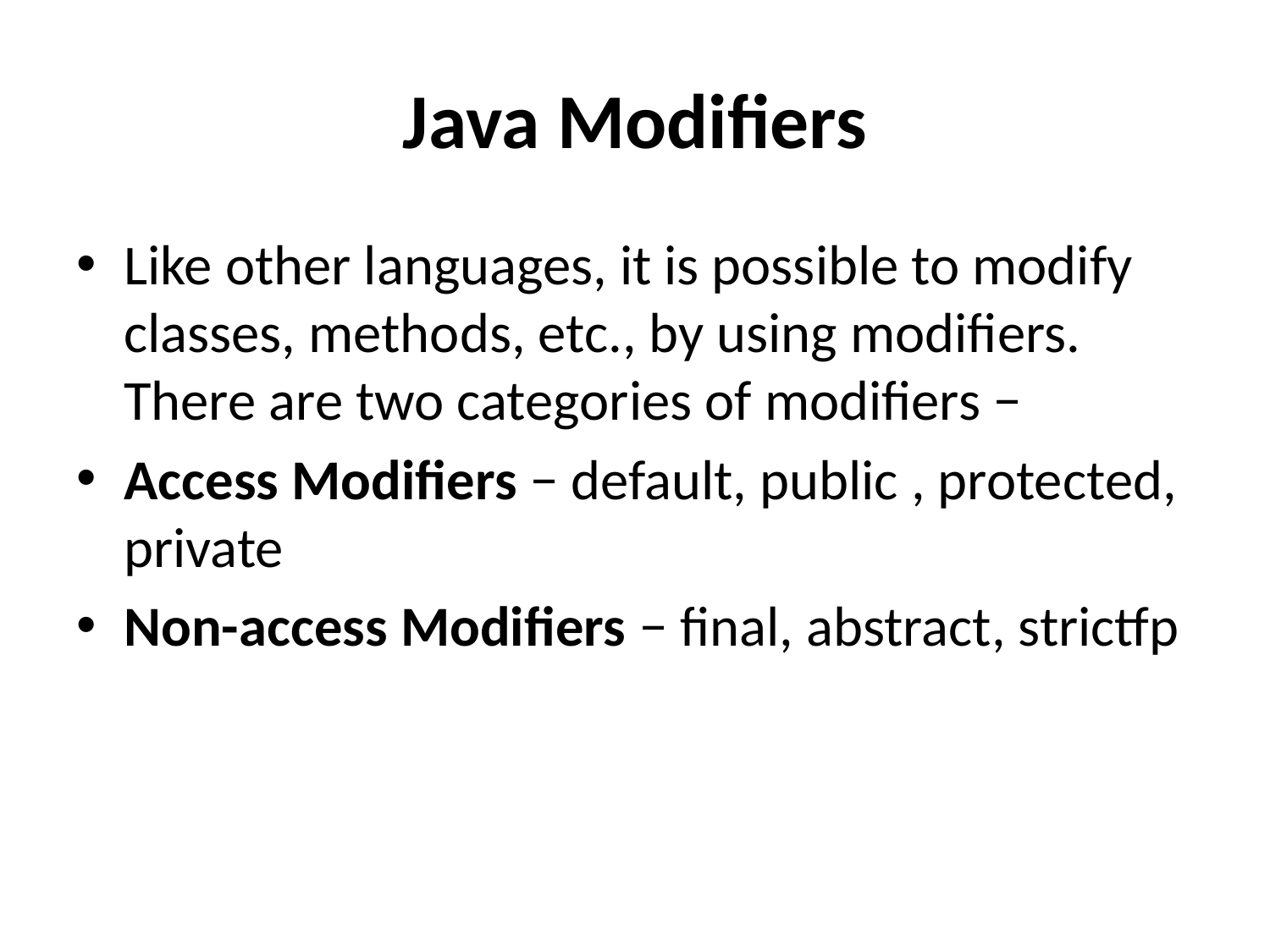

# Java Modifiers
Like other languages, it is possible to modify classes, methods, etc., by using modifiers. There are two categories of modifiers −
Access Modifiers − default, public , protected, private
Non-access Modifiers − final, abstract, strictfp